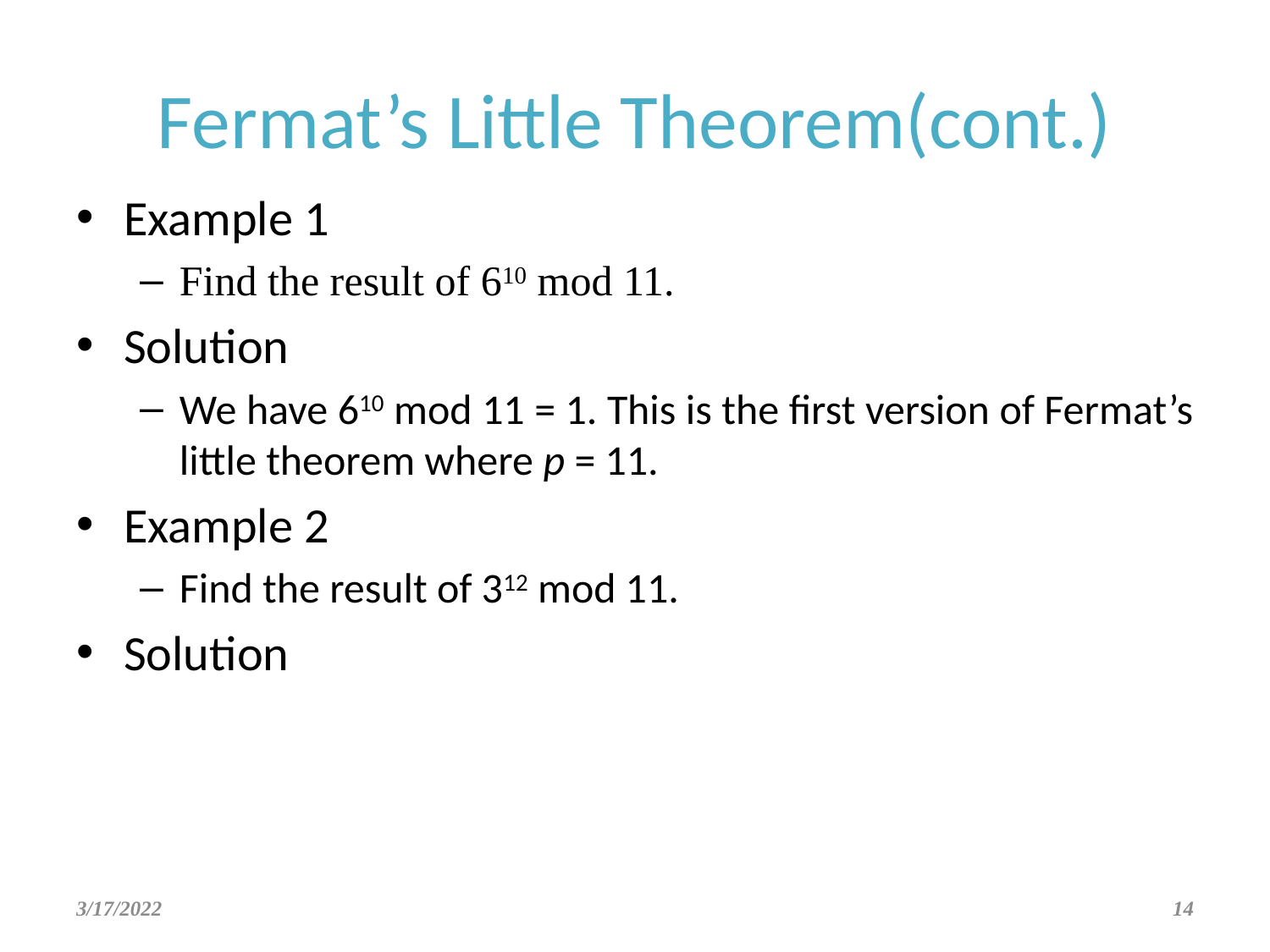

# Fermat’s Little Theorem(cont.)
Example 1
Find the result of 610 mod 11.
Solution
We have 610 mod 11 = 1. This is the first version of Fermat’s little theorem where p = 11.
Example 2
Find the result of 312 mod 11.
Solution

3/17/2022
14